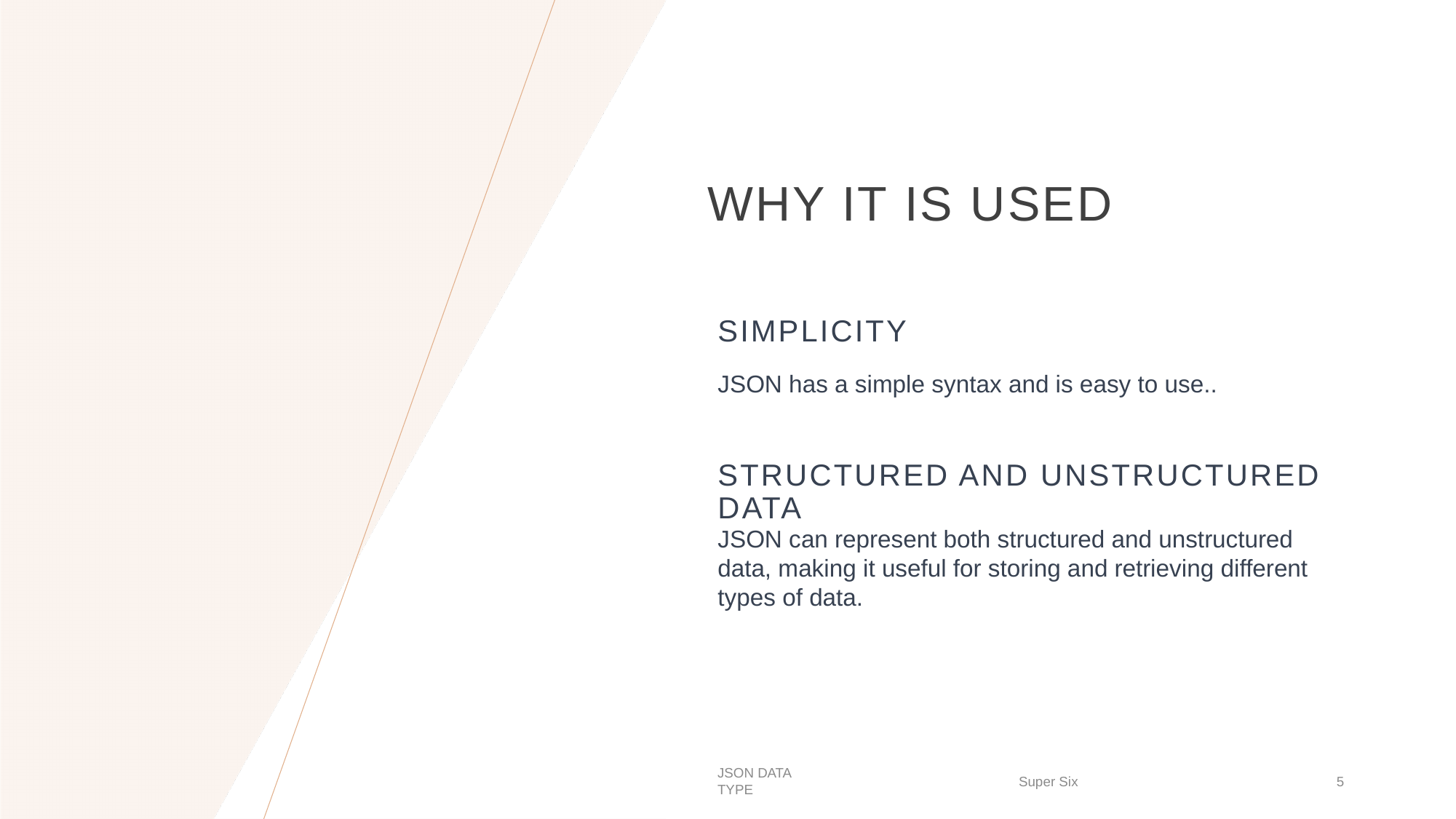

# WHY IT IS USED
Simplicity
JSON has a simple syntax and is easy to use..
structured and unstructured data

JSON can represent both structured and unstructured data, making it useful for storing and retrieving different types of data.

JSON DATA TYPE
Super Six
5